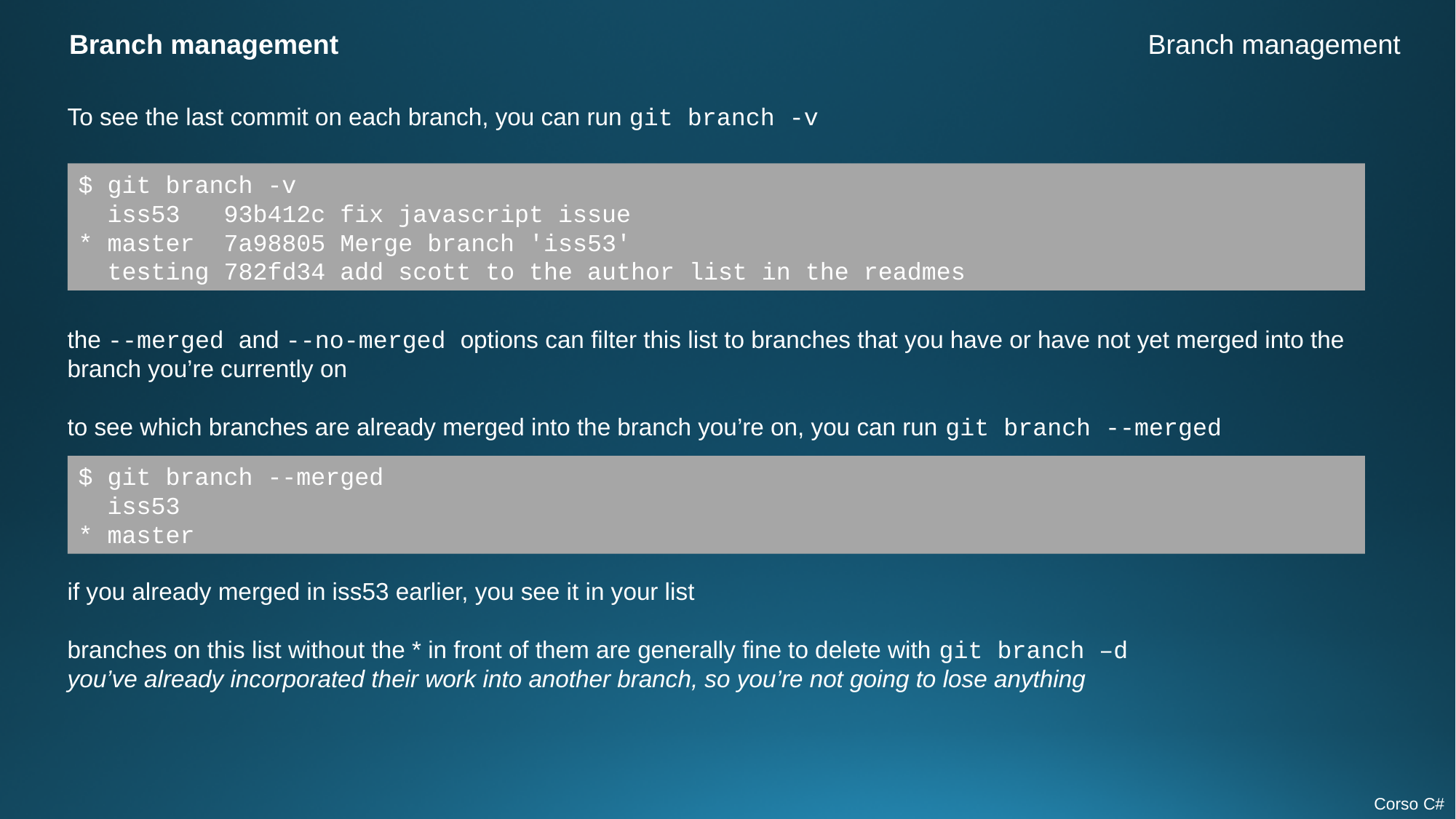

Branch management
Branch management
To see the last commit on each branch, you can run git branch -v
$ git branch -v
  iss53   93b412c fix javascript issue
* master  7a98805 Merge branch 'iss53'
  testing 782fd34 add scott to the author list in the readmes
the --merged and --no-merged options can filter this list to branches that you have or have not yet merged into the branch you’re currently on

to see which branches are already merged into the branch you’re on, you can run git branch --merged
$ git branch --merged
  iss53
* master
if you already merged in iss53 earlier, you see it in your list

branches on this list without the * in front of them are generally fine to delete with git branch –d
you’ve already incorporated their work into another branch, so you’re not going to lose anything
Corso C#